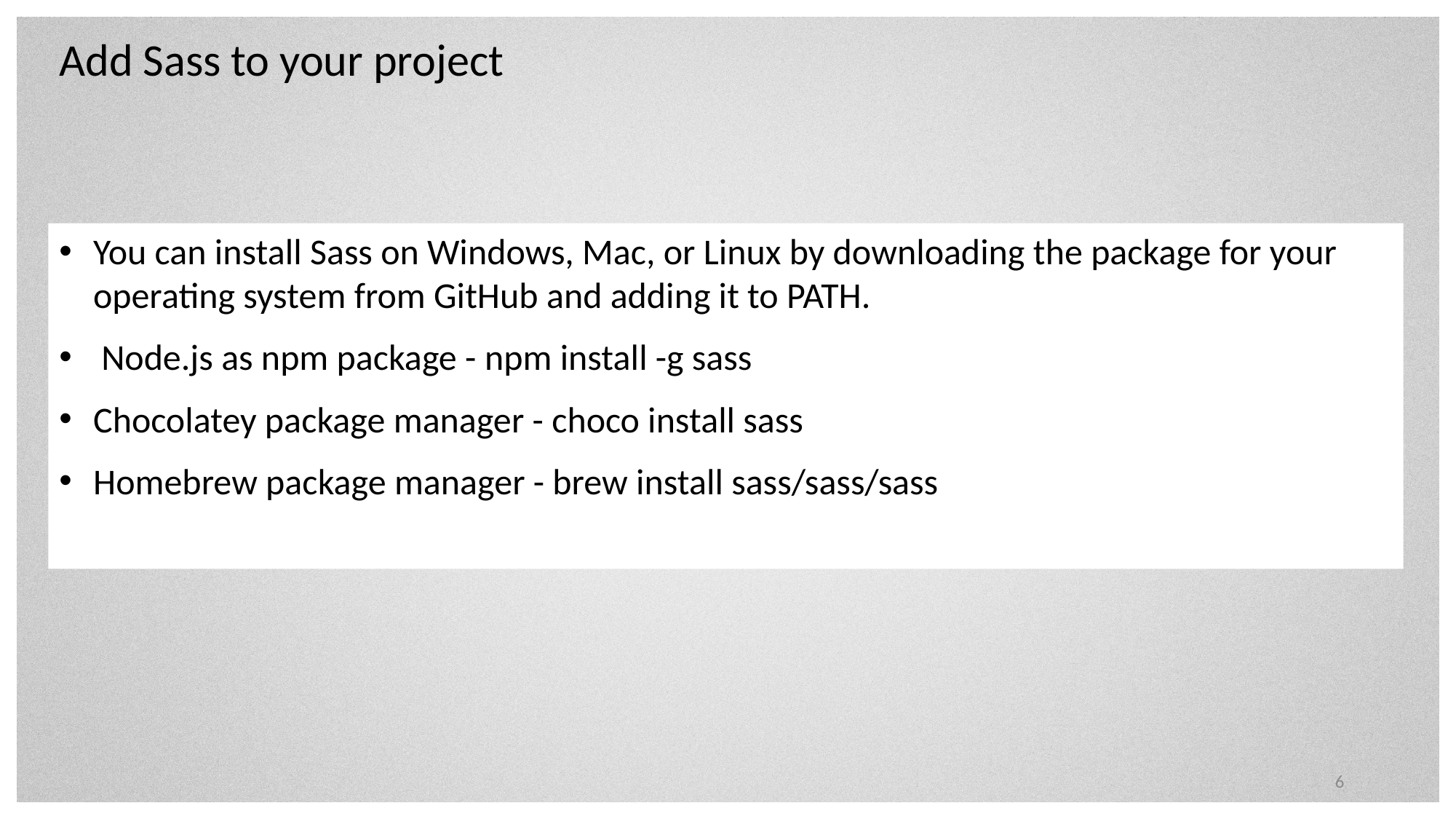

# Add Sass to your project
You can install Sass on Windows, Mac, or Linux by downloading the package for your operating system from GitHub and adding it to PATH.
 Node.js as npm package - npm install -g sass
Chocolatey package manager - choco install sass
Homebrew package manager - brew install sass/sass/sass

6